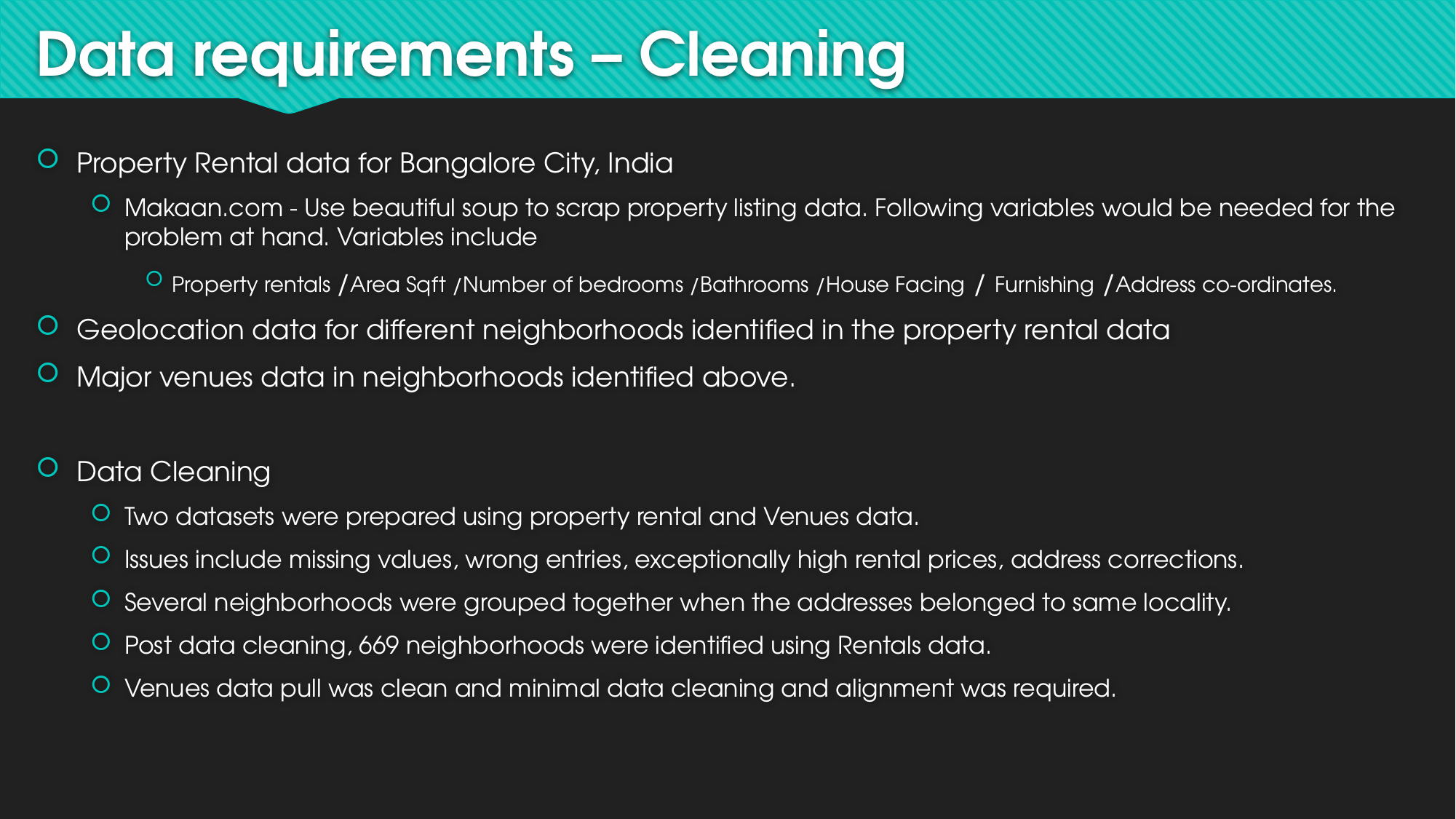

# Data requirements – Cleaning
Property Rental data for Bangalore City, India
Makaan.com - Use beautiful soup to scrap property listing data. Following variables would be needed for the problem at hand. Variables include
Property rentals /Area Sqft /Number of bedrooms /Bathrooms /House Facing / Furnishing /Address co-ordinates.
Geolocation data for different neighborhoods identified in the property rental data
Major venues data in neighborhoods identified above.

Data Cleaning
Two datasets were prepared using property rental and Venues data.
Issues include missing values, wrong entries, exceptionally high rental prices, address corrections.
Several neighborhoods were grouped together when the addresses belonged to same locality.
Post data cleaning, 669 neighborhoods were identified using Rentals data.
Venues data pull was clean and minimal data cleaning and alignment was required.